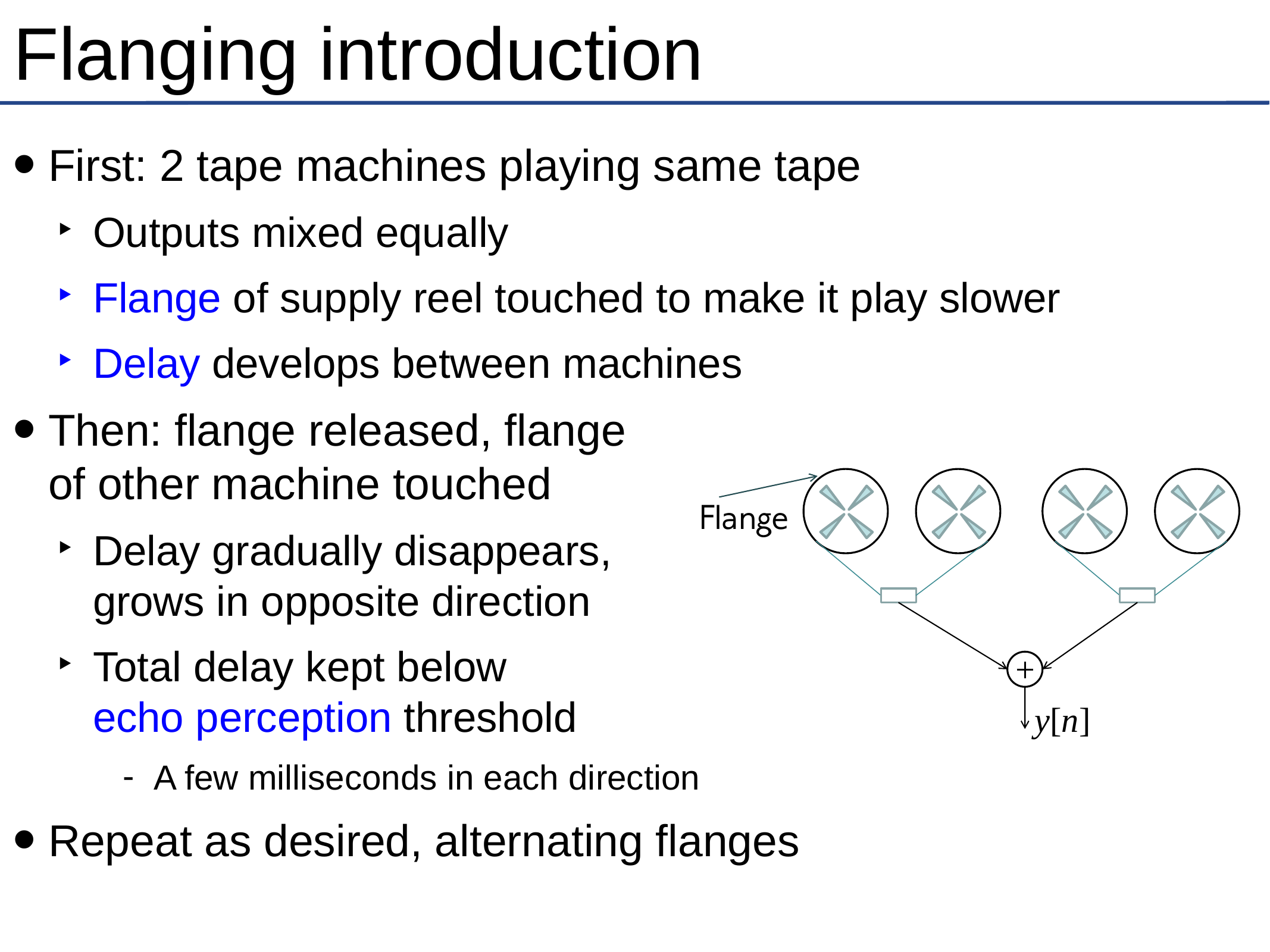

# Flanging introduction
First: 2 tape machines playing same tape
Outputs mixed equally
Flange of supply reel touched to make it play slower
Delay develops between machines
Then: flange released, flange
of other machine touched
Delay gradually disappears,
grows in opposite direction
Total delay kept below
echo perception threshold
A few milliseconds in each direction
Repeat as desired, alternating flanges

Flange

y[n]